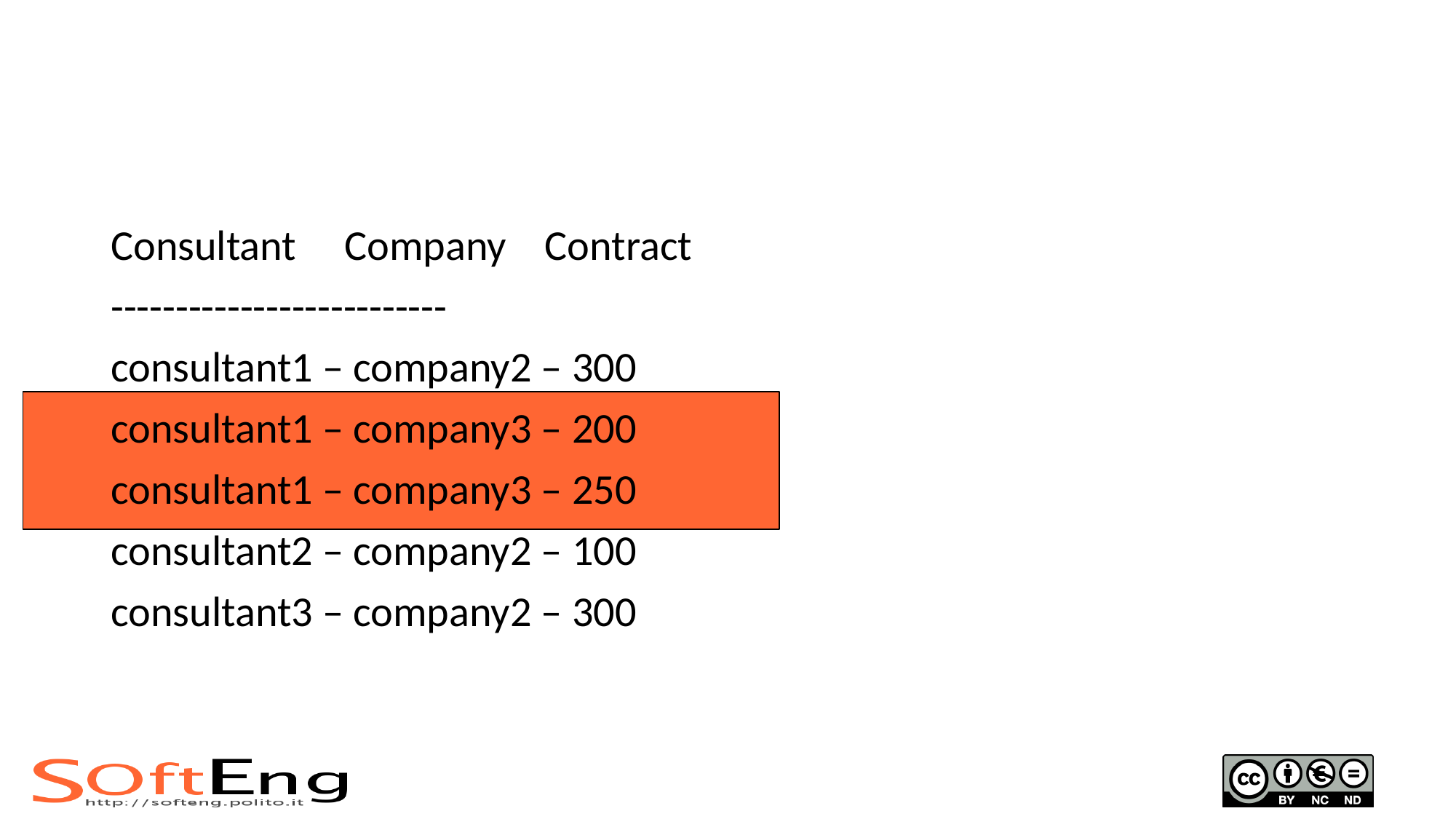

#
Consultant     Company    Contract
--------------------------
consultant1 – company2 – 300
consultant1 – company3 – 200
consultant1 – company3 – 250
consultant2 – company2 – 100
consultant3 – company2 – 300